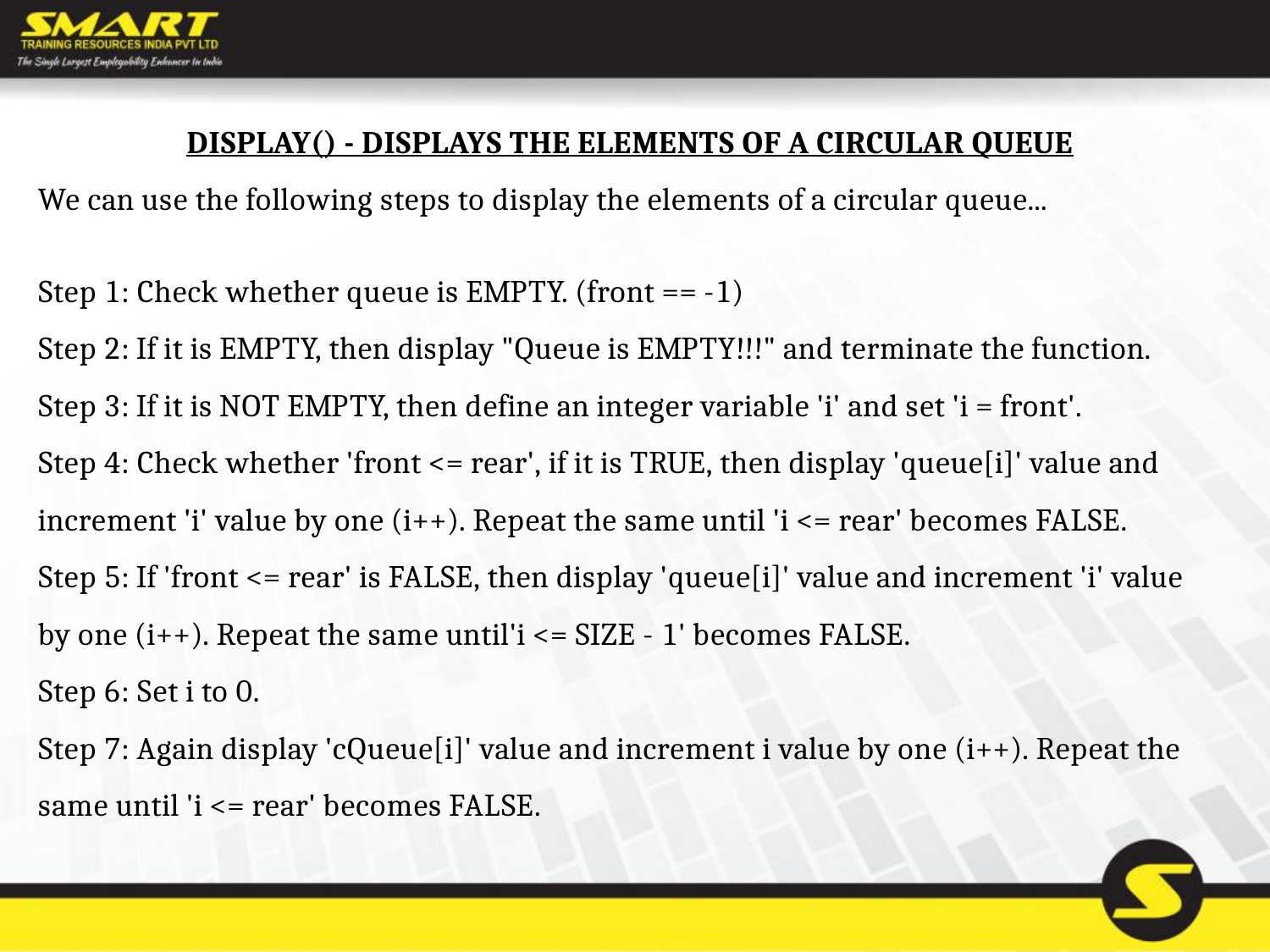

DISPLAY() - DISPLAYS THE ELEMENTS OF A CIRCULAR QUEUE
We can use the following steps to display the elements of a circular queue...

Step 1: Check whether queue is EMPTY. (front == -1)
Step 2: If it is EMPTY, then display "Queue is EMPTY!!!" and terminate the function.
Step 3: If it is NOT EMPTY, then define an integer variable 'i' and set 'i = front'.
Step 4: Check whether 'front <= rear', if it is TRUE, then display 'queue[i]' value and increment 'i' value by one (i++). Repeat the same until 'i <= rear' becomes FALSE.
Step 5: If 'front <= rear' is FALSE, then display 'queue[i]' value and increment 'i' value by one (i++). Repeat the same until'i <= SIZE - 1' becomes FALSE.
Step 6: Set i to 0.
Step 7: Again display 'cQueue[i]' value and increment i value by one (i++). Repeat the same until 'i <= rear' becomes FALSE.